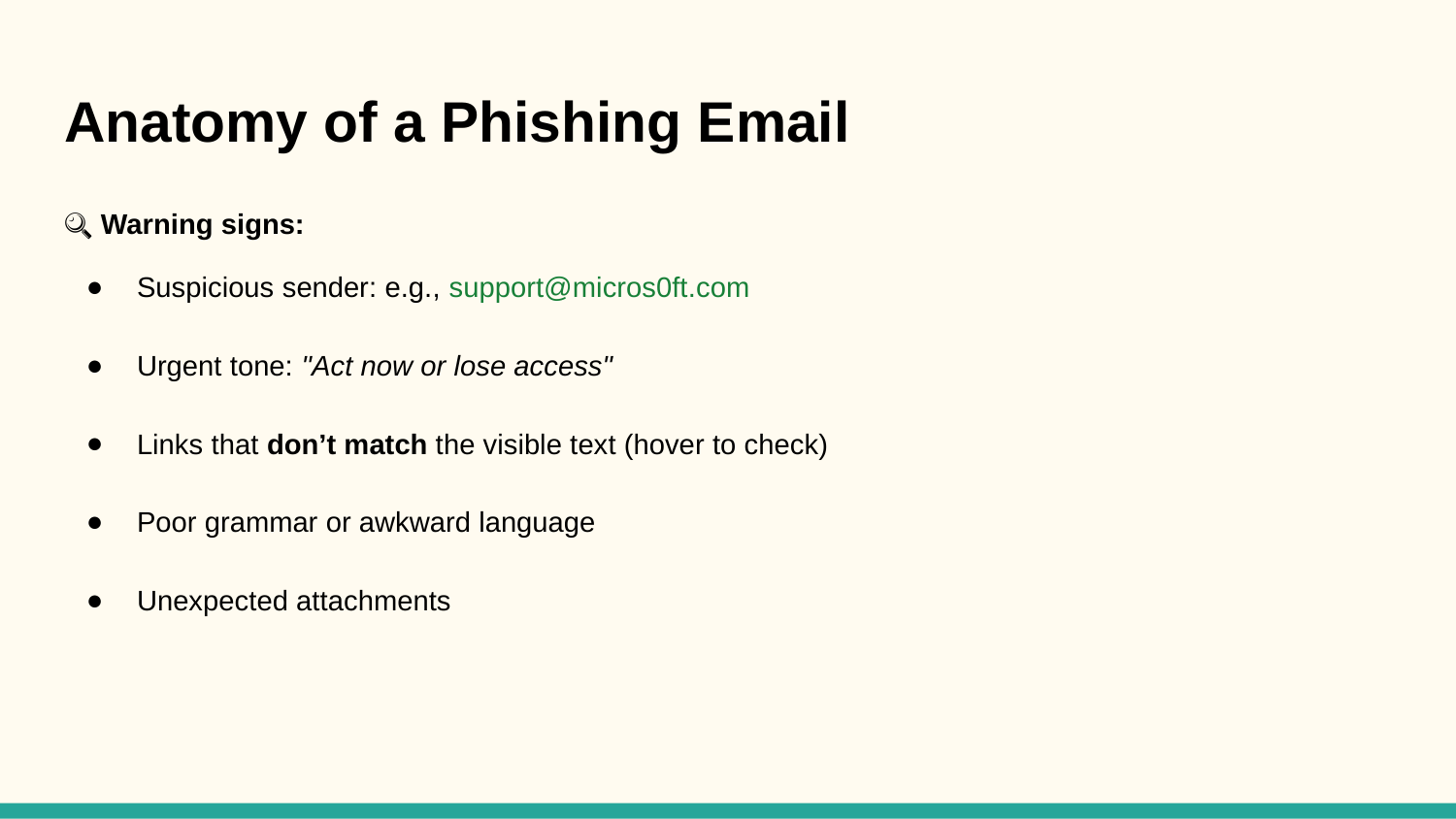

# Anatomy of a Phishing Email
🔍 Warning signs:
Suspicious sender: e.g., support@micros0ft.com
Urgent tone: "Act now or lose access"
Links that don’t match the visible text (hover to check)
Poor grammar or awkward language
Unexpected attachments